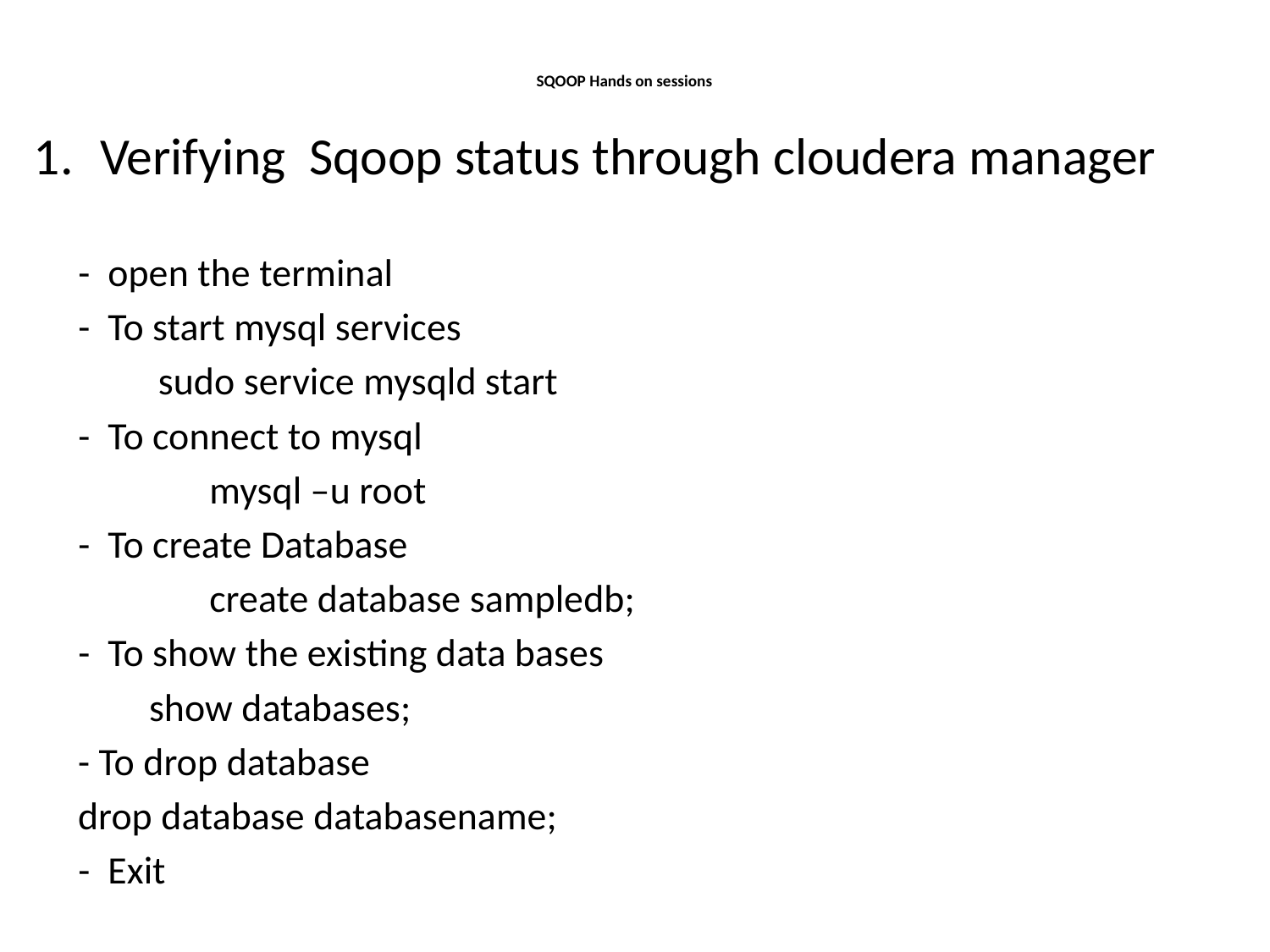

# SQOOP Hands on sessions
Verifying  Sqoop status through cloudera manager

     -  open the terminal
     -  To start mysql services
              sudo service mysqld start
     -  To connect to mysql
        	    mysql –u root
     -  To create Database
        	    create database sampledb;
     -  To show the existing data bases
	        show databases;
	- To drop database
		drop database databasename;
     -  Exit